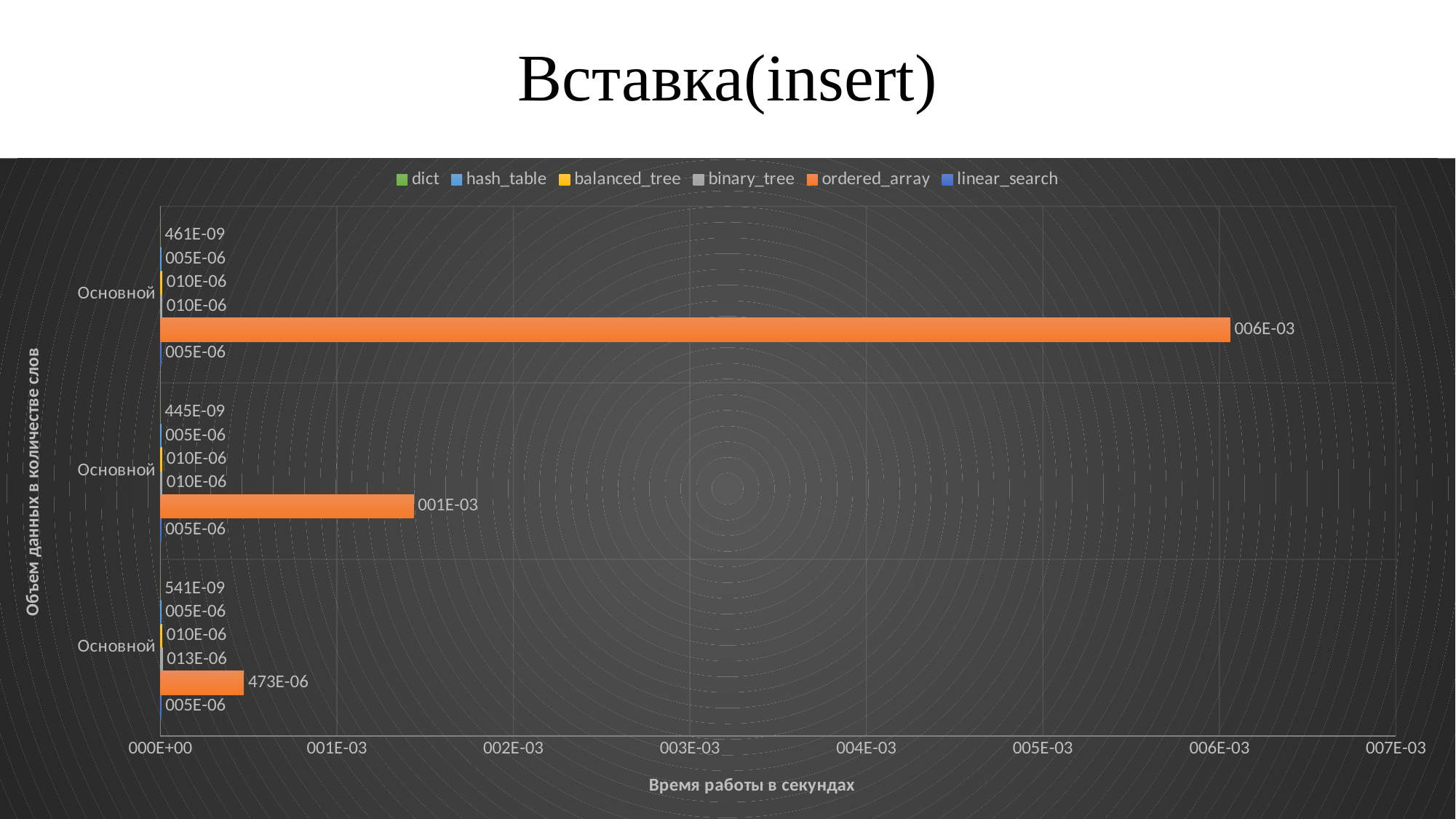

# Вставка(insert)

### Chart

| Category | linear_search | ordered_array | binary_tree | balanced_tree | hash_table | dict |
|---|---|---|---|---|---|---|
| 9251 | 4.76350063711176e-06 | 0.000472750847770798 | 1.26657711726345e-05 | 9.95958757302578e-06 | 5.30414975097972e-06 | 5.41087241188769e-07 |
| 27030 | 4.74226285120843e-06 | 0.00143492131863 | 9.74417526634631e-06 | 9.78115969483957e-06 | 5.26107685062297e-06 | 4.44606988464423e-07 |
| 110735 | 4.73892639769212e-06 | 0.00606124612414907 | 9.96633582972735e-06 | 9.9482221754538e-06 | 5.31777746925968e-06 | 4.61236119469482e-07 |